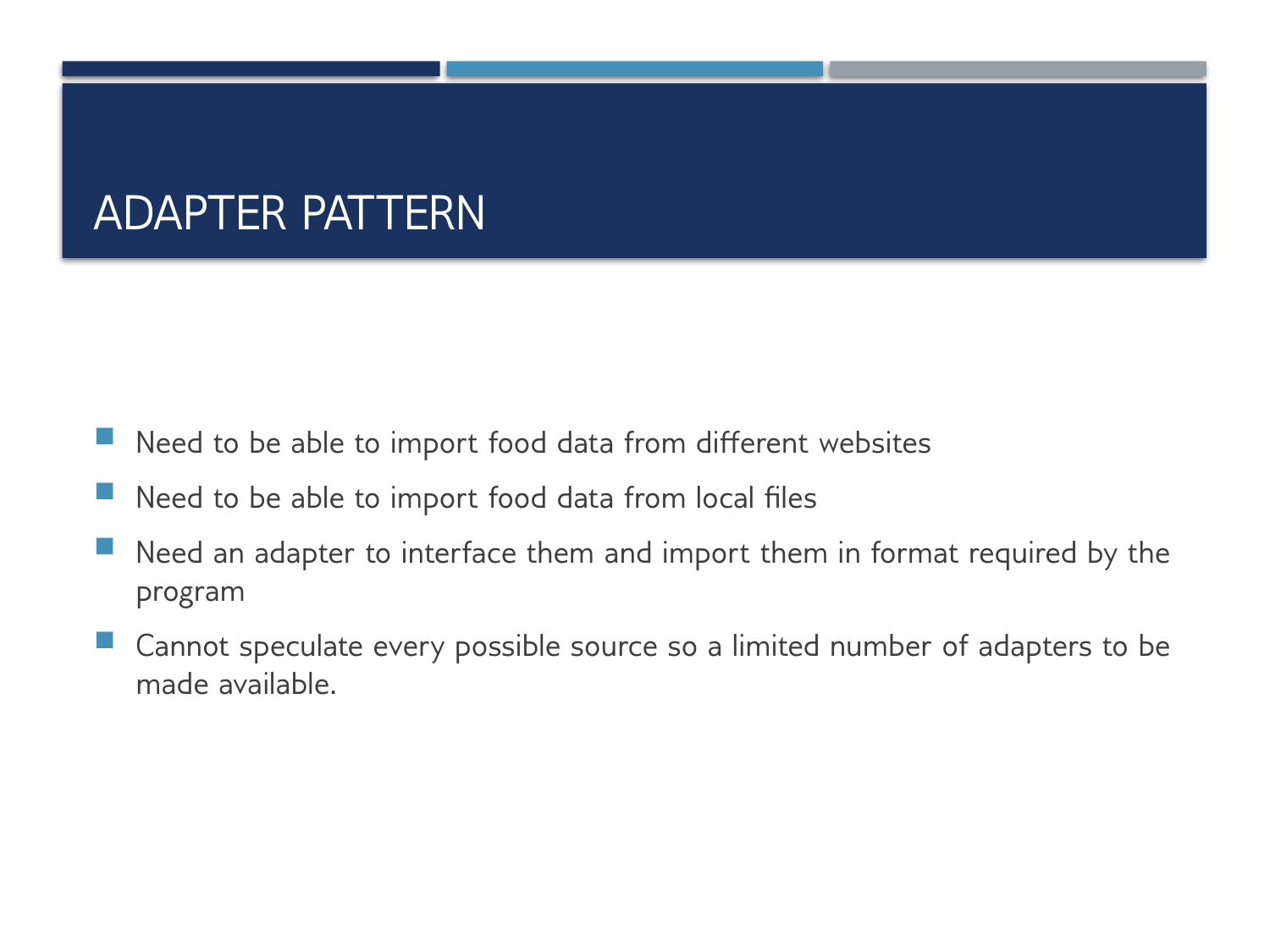

# Adapter Pattern
Need to be able to import food data from different websites
Need to be able to import food data from local files
Need an adapter to interface them and import them in format required by the program
Cannot speculate every possible source so a limited number of adapters to be made available.